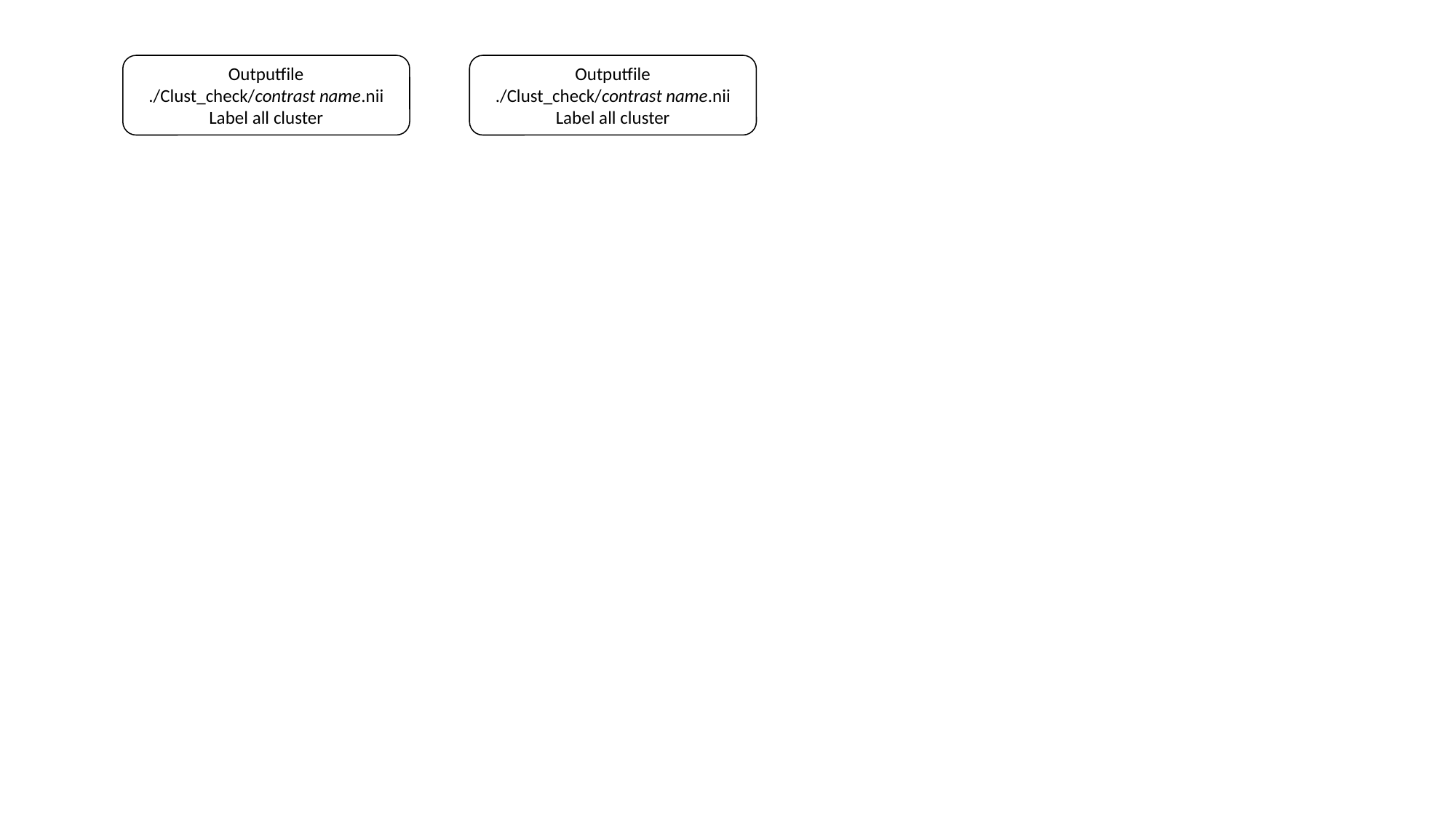

Outputfile
./Clust_check/contrast name.nii
Label all cluster
Outputfile
./Clust_check/contrast name.nii
Label all cluster